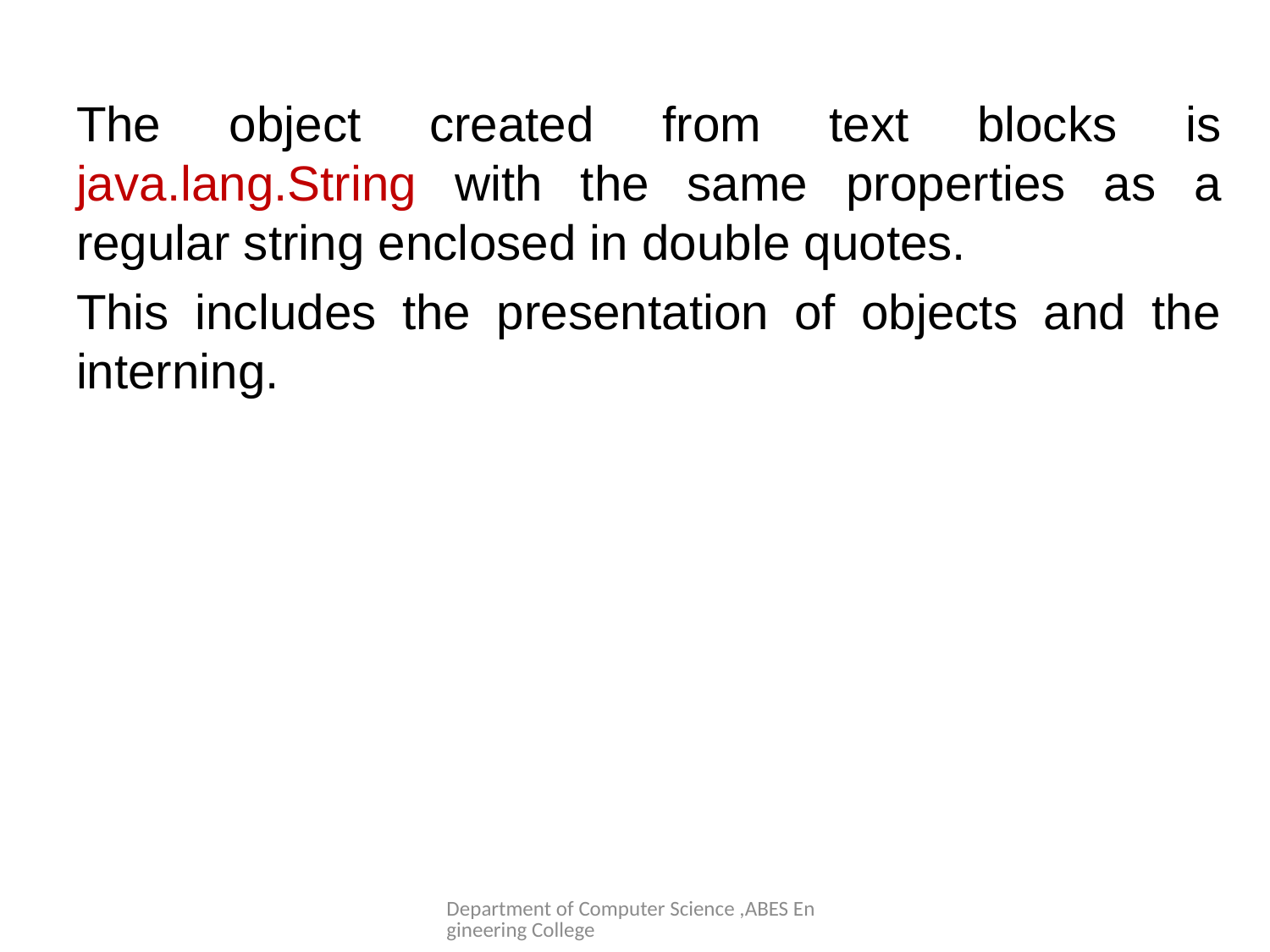

#
The object created from text blocks is java.lang.String with the same properties as a regular string enclosed in double quotes.
This includes the presentation of objects and the interning.
Department of Computer Science ,ABES Engineering College